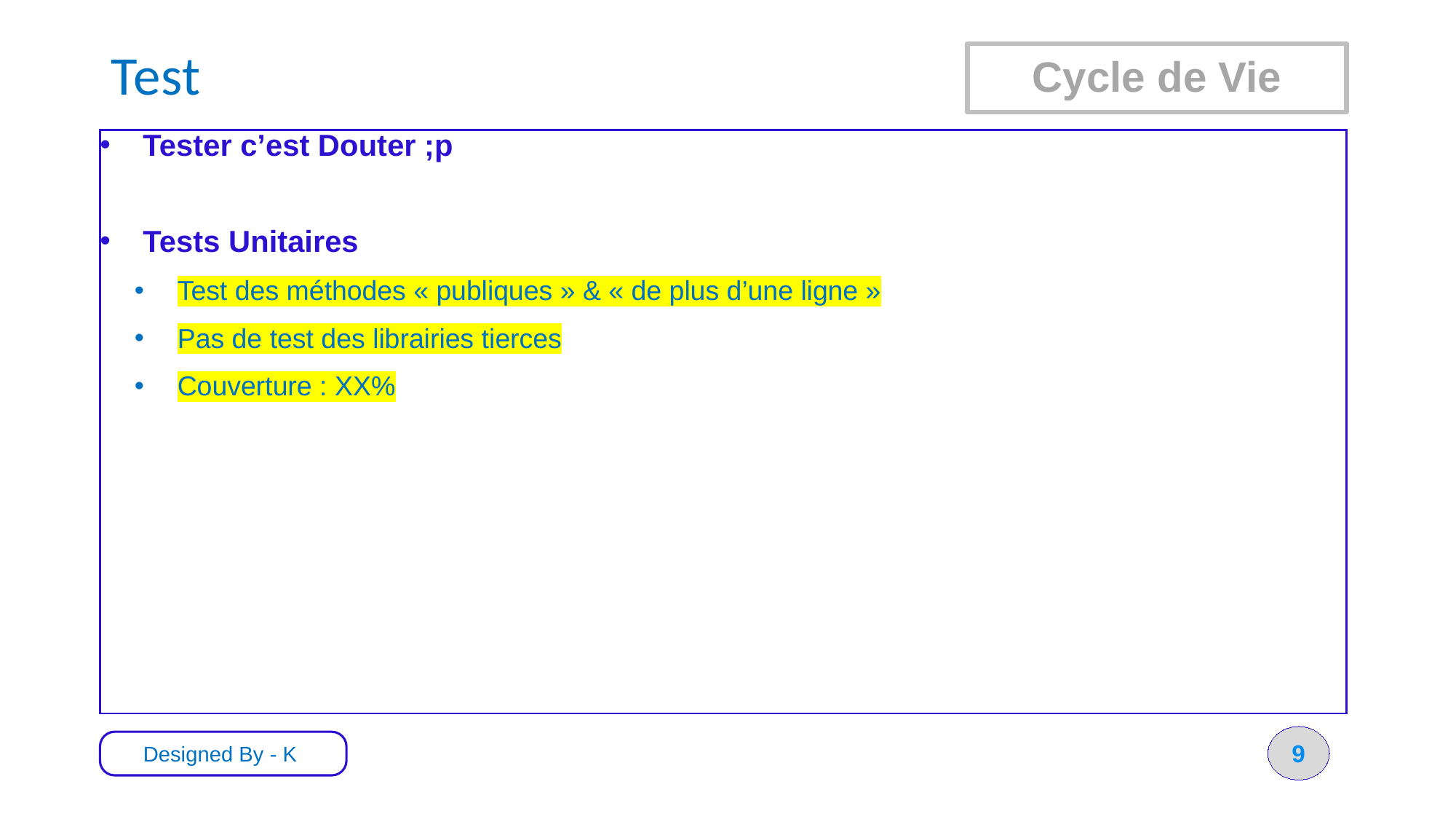

# Test
Cycle de Vie
Tester c’est Douter ;p

Tests Unitaires
Test des méthodes « publiques » & « de plus d’une ligne »
Pas de test des librairies tierces
Couverture : XX%
9
Designed By - K